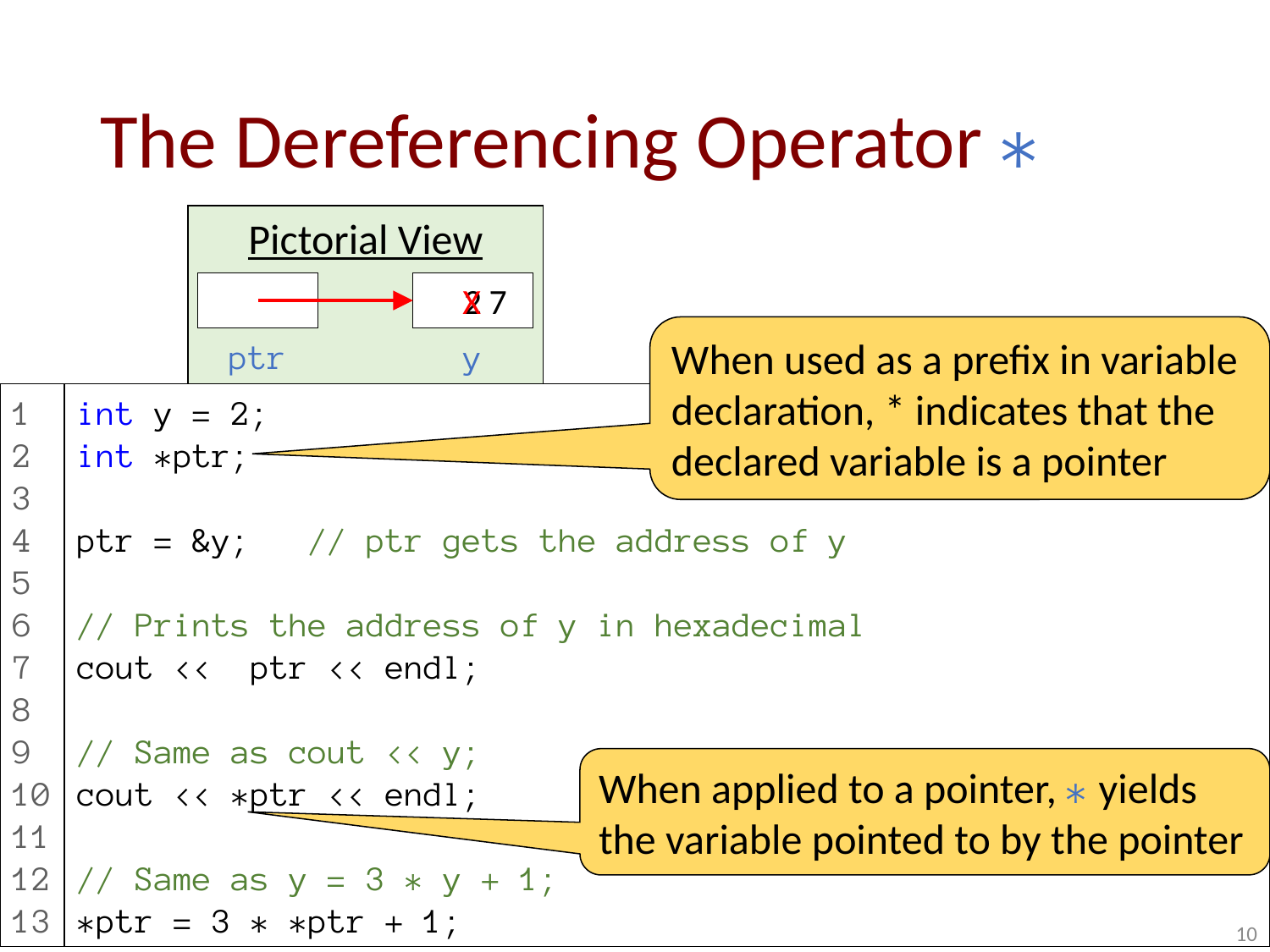

# The Dereferencing Operator *
Pictorial View

2
X 7
When used as a prefix in variable declaration, * indicates that the declared variable is a pointer
ptr
y
1
2
3
4
5
6
7
8
9
10
11
12
13
int y = 2;
int *ptr;

ptr = &y;   // ptr gets the address of y

// Prints the address of y in hexadecimal
cout <<  ptr << endl;

// Same as cout << y;
cout << *ptr << endl;

// Same as y = 3 * y + 1;
*ptr = 3 * *ptr + 1;
When applied to a pointer, * yields the variable pointed to by the pointer
10